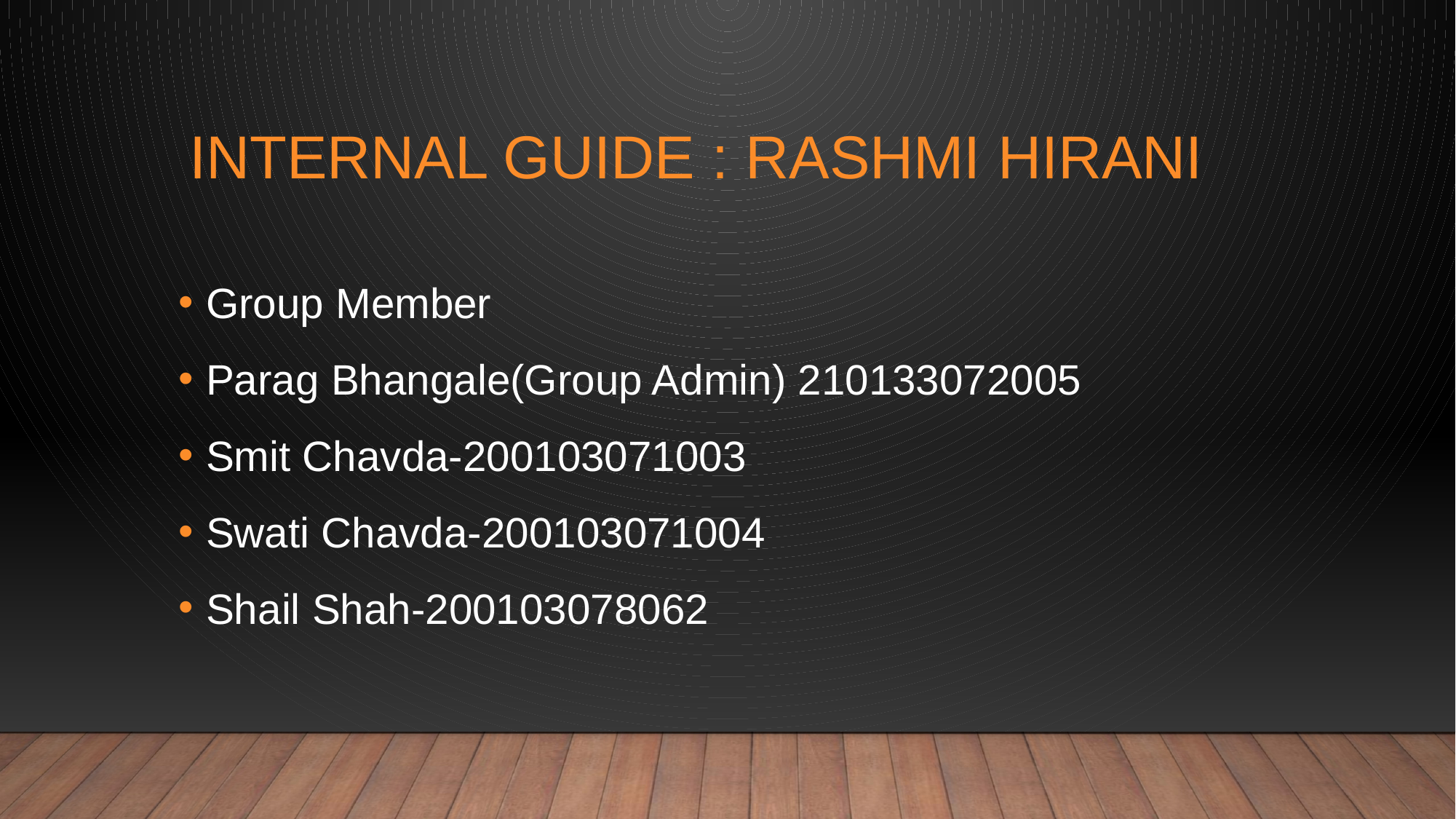

# Internal Guide : Rashmi Hirani
Group Member
Parag Bhangale(Group Admin) 210133072005
Smit Chavda-200103071003
Swati Chavda-200103071004
Shail Shah-200103078062